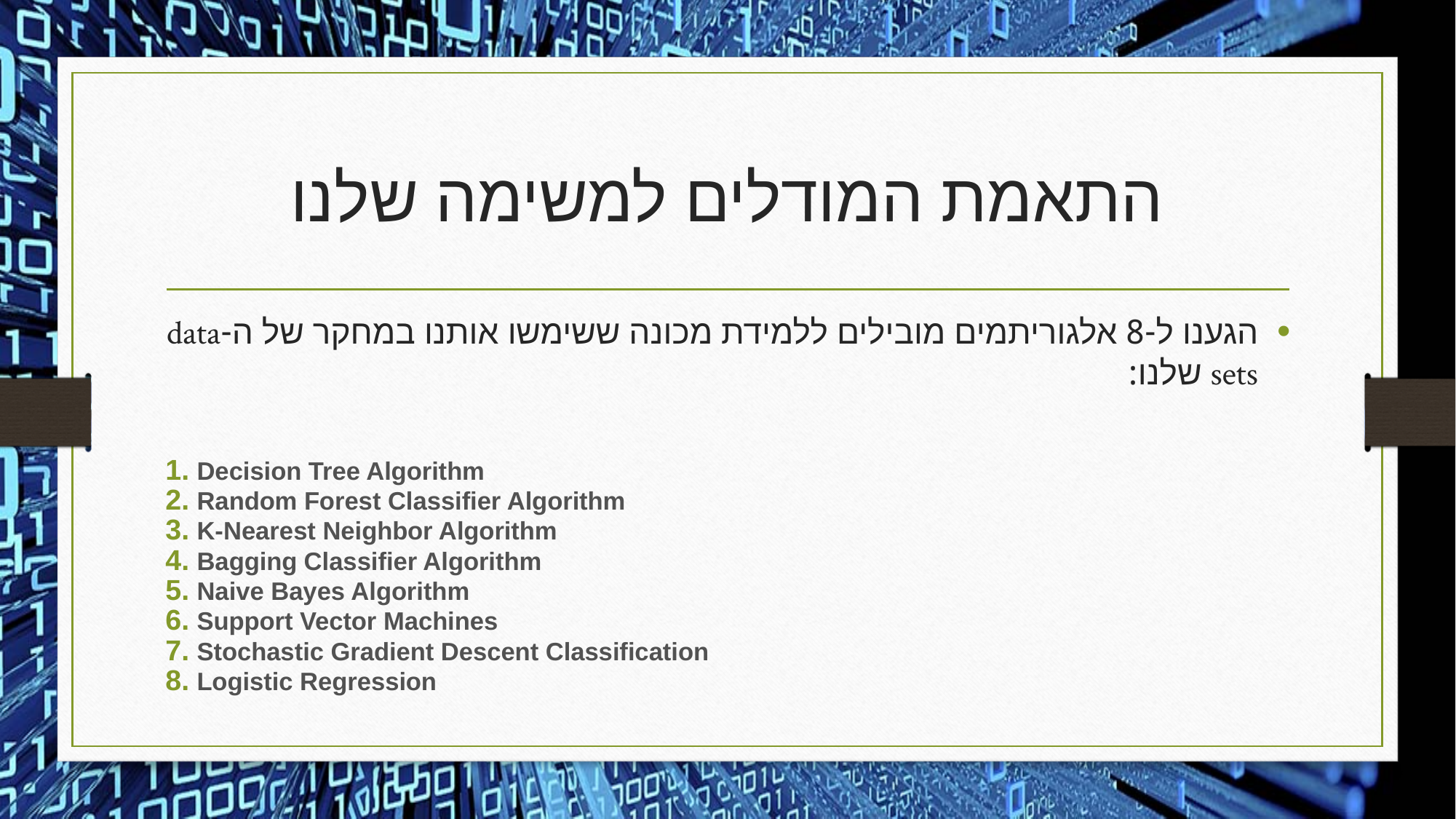

# התאמת המודלים למשימה שלנו
הגענו ל-8 אלגוריתמים מובילים ללמידת מכונה ששימשו אותנו במחקר של ה-data sets שלנו:

Decision Tree Algorithm
Random Forest Classifier Algorithm
K-Nearest Neighbor Algorithm
Bagging Classifier Algorithm
Naive Bayes Algorithm
Support Vector Machines
Stochastic Gradient Descent Classification
Logistic Regression